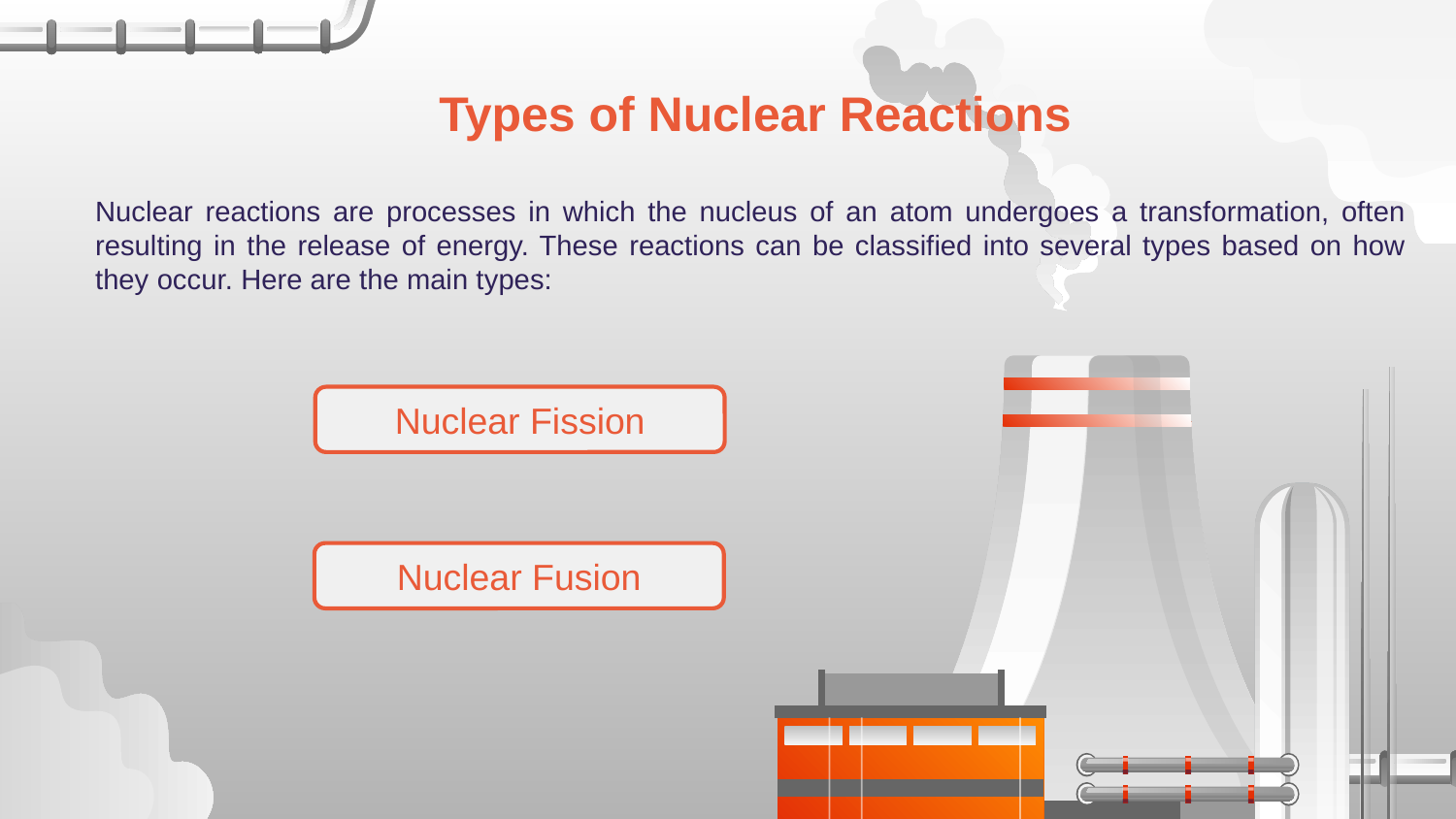

Types of Nuclear Reactions
Nuclear reactions are processes in which the nucleus of an atom undergoes a transformation, often resulting in the release of energy. These reactions can be classified into several types based on how they occur. Here are the main types:

Nuclear Fission

Nuclear Fusion